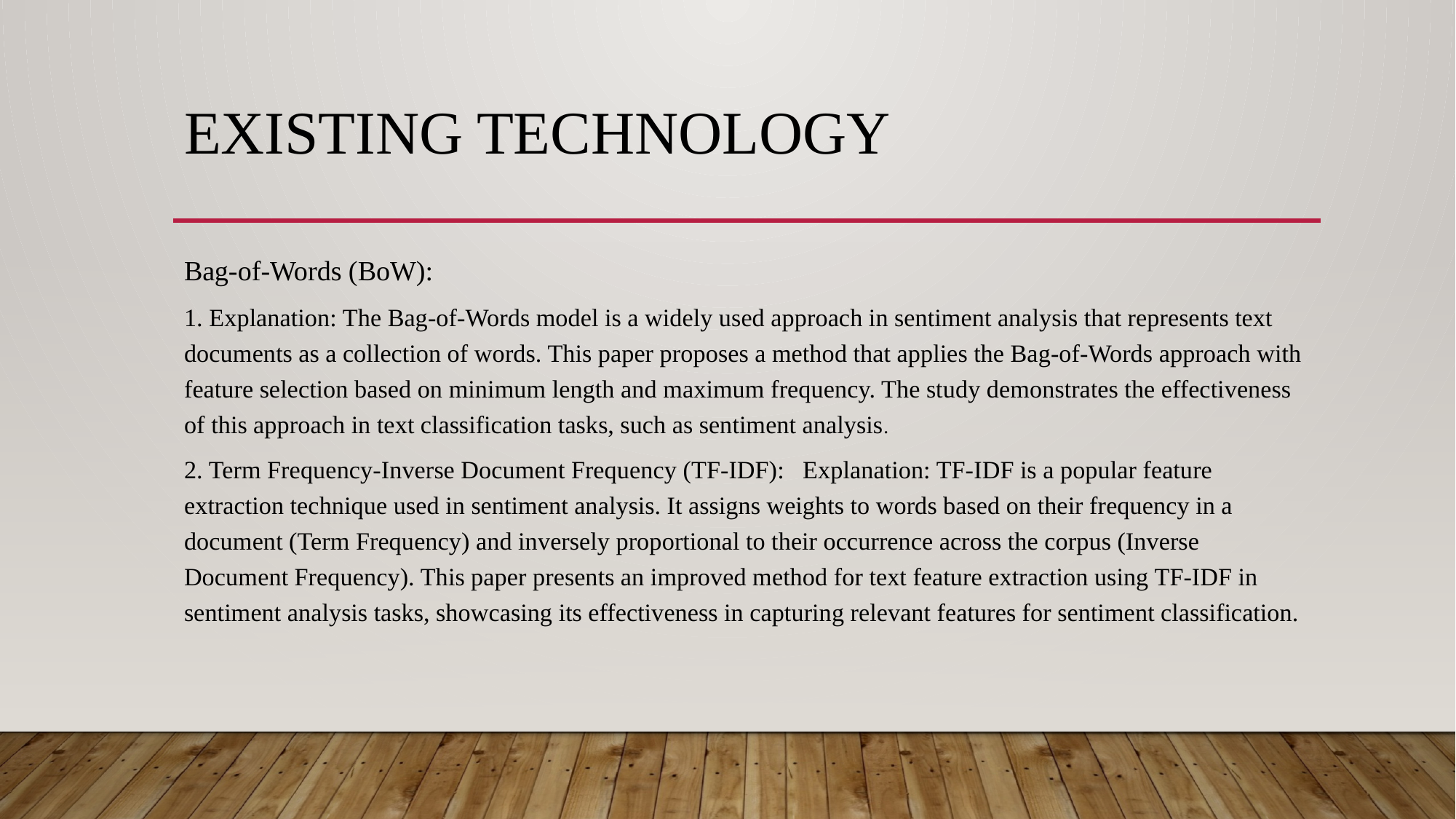

# Existing technology
Bag-of-Words (BoW):
1. Explanation: The Bag-of-Words model is a widely used approach in sentiment analysis that represents text documents as a collection of words. This paper proposes a method that applies the Bag-of-Words approach with feature selection based on minimum length and maximum frequency. The study demonstrates the effectiveness of this approach in text classification tasks, such as sentiment analysis.
2. Term Frequency-Inverse Document Frequency (TF-IDF):   Explanation: TF-IDF is a popular feature extraction technique used in sentiment analysis. It assigns weights to words based on their frequency in a document (Term Frequency) and inversely proportional to their occurrence across the corpus (Inverse Document Frequency). This paper presents an improved method for text feature extraction using TF-IDF in sentiment analysis tasks, showcasing its effectiveness in capturing relevant features for sentiment classification.